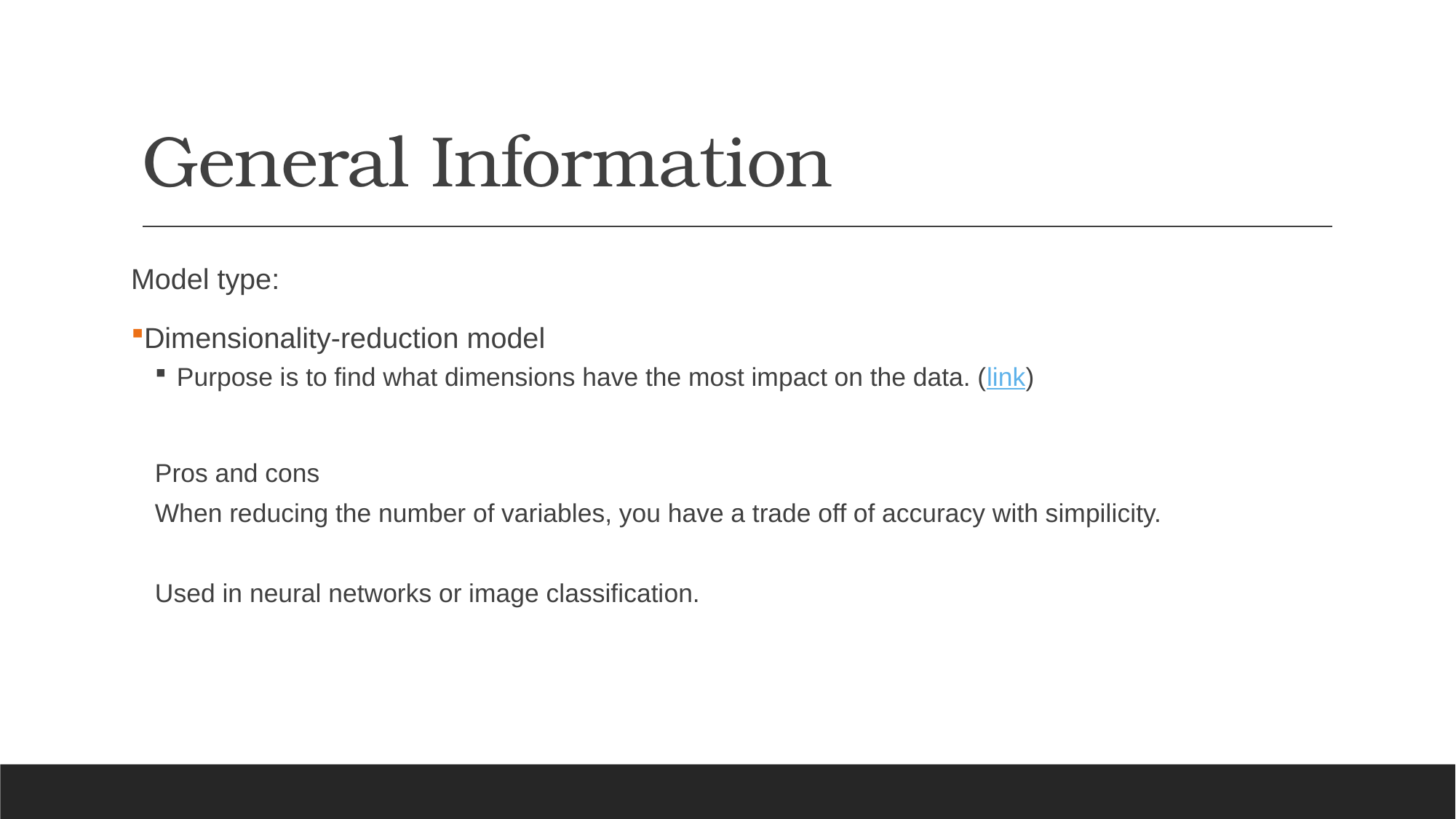

# General Information
Model type:
Dimensionality-reduction model
Purpose is to find what dimensions have the most impact on the data. (link)

Pros and cons
When reducing the number of variables, you have a trade off of accuracy with simpilicity.

Used in neural networks or image classification.